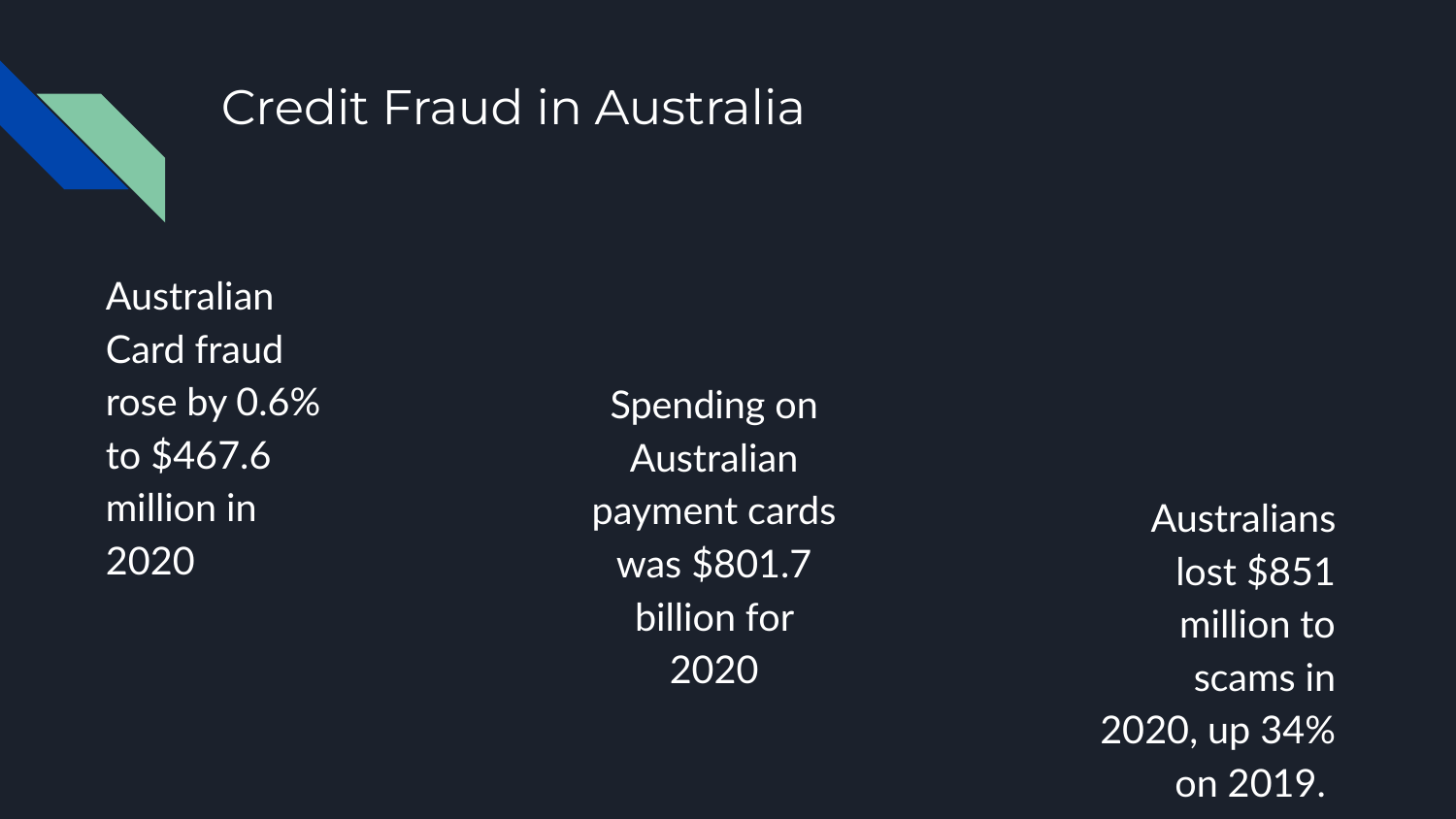

# Credit Fraud in Australia
Australian Card fraud rose by 0.6% to $467.6 million in 2020
Spending on Australian payment cards was $801.7 billion for 2020
Australians lost $851 million to scams in 2020, up 34% on 2019.